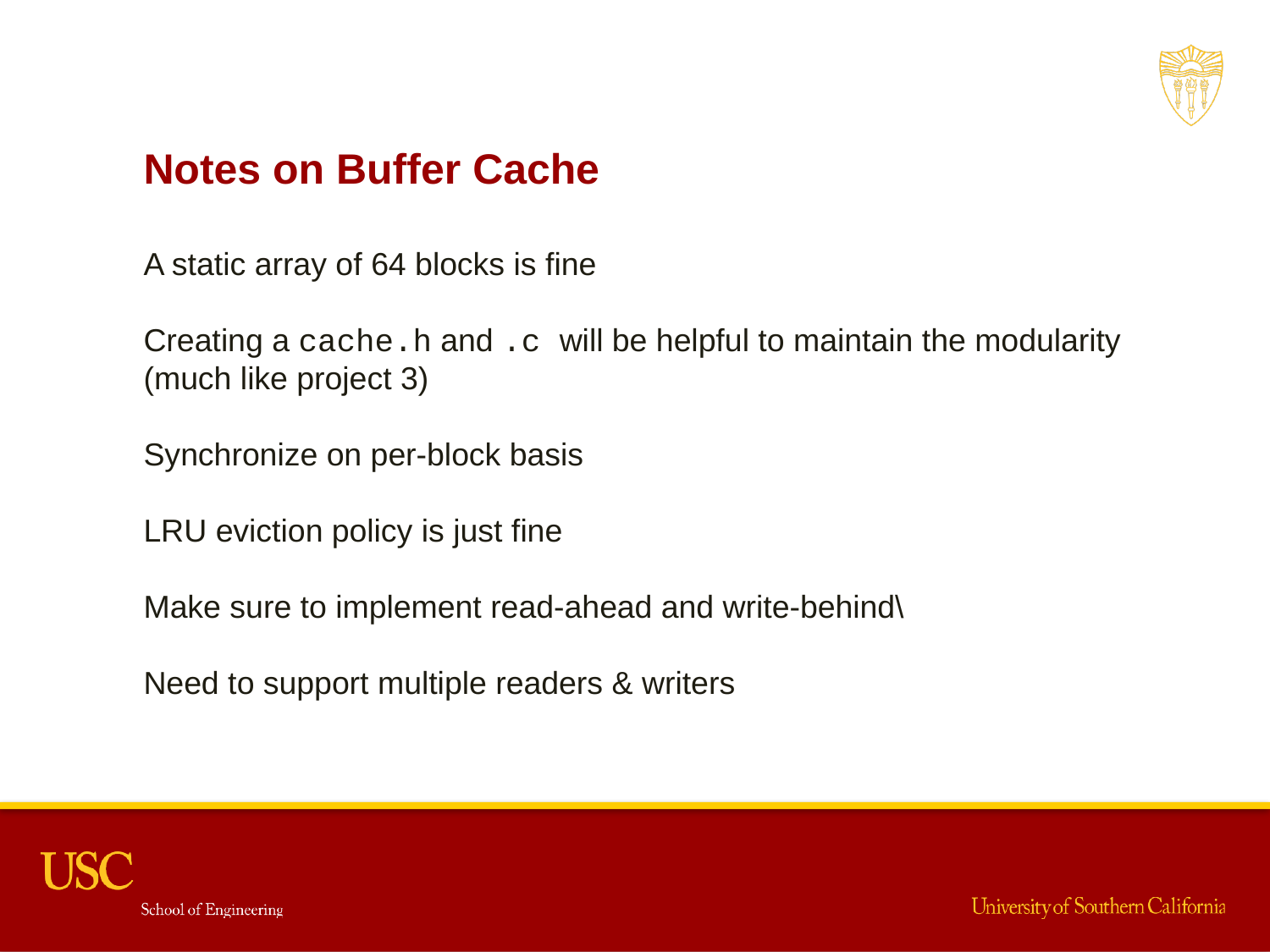

Notes on Buffer Cache

A static array of 64 blocks is fine

Creating a cache.h and .c will be helpful to maintain the modularity (much like project 3)

Synchronize on per-block basis

LRU eviction policy is just fine

Make sure to implement read-ahead and write-behind\

Need to support multiple readers & writers